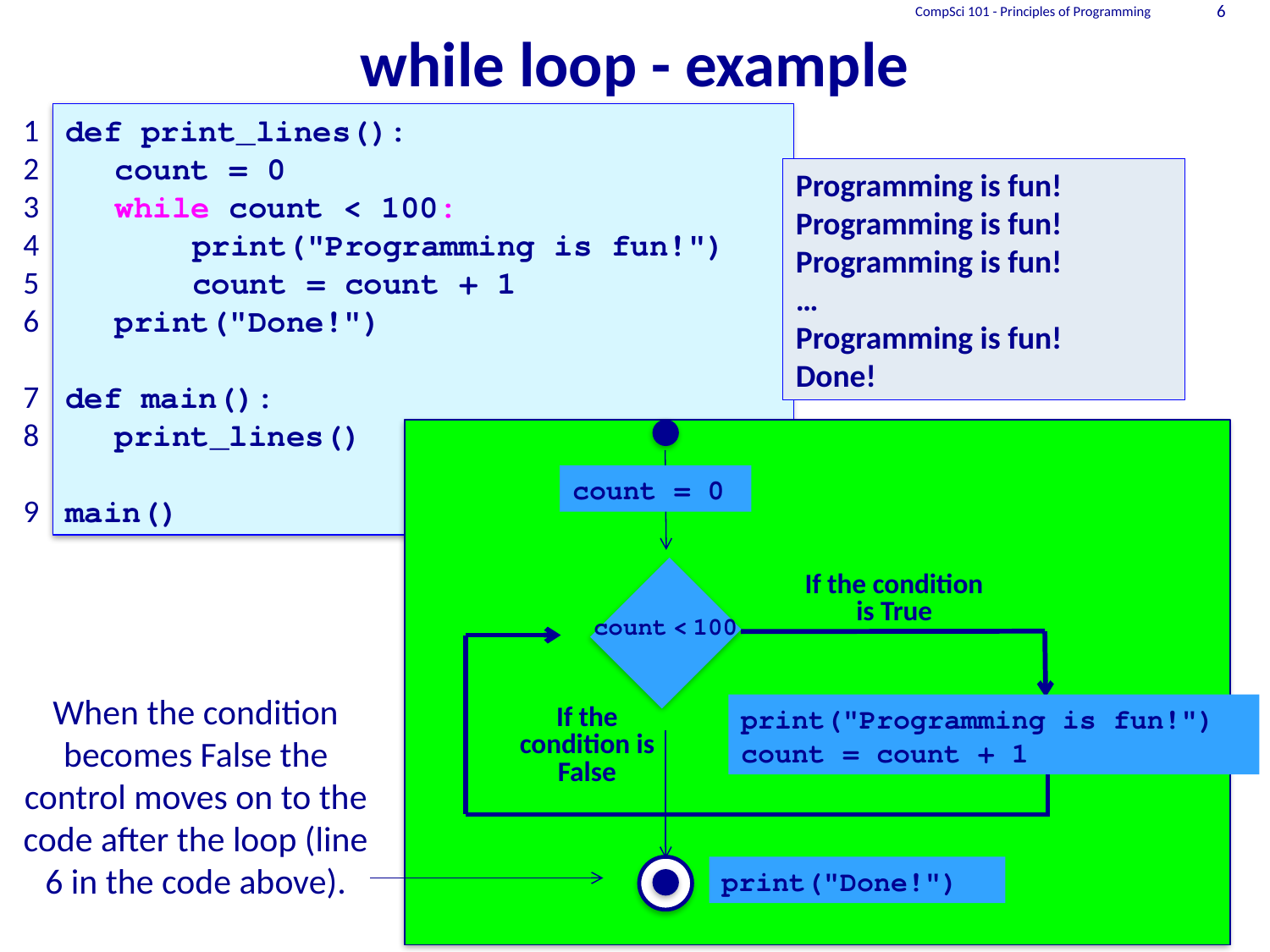

# while loop - example
CompSci 101 - Principles of Programming
6
1
2
3
4
5
6

7
8

9
def print_lines():
	count = 0
	while count < 100:
		print("Programming is fun!")
		count = count + 1
	print("Done!")

def main():
	print_lines()

main()

Programming is fun!
Programming is fun!
Programming is fun!
…
Programming is fun!
Done!

count = 0
If the condition is True

count < 100
print("Programming is fun!")
count = count + 1
If the condition is False

print("Done!")
When the condition becomes False the control moves on to the code after the loop (line 6 in the code above).